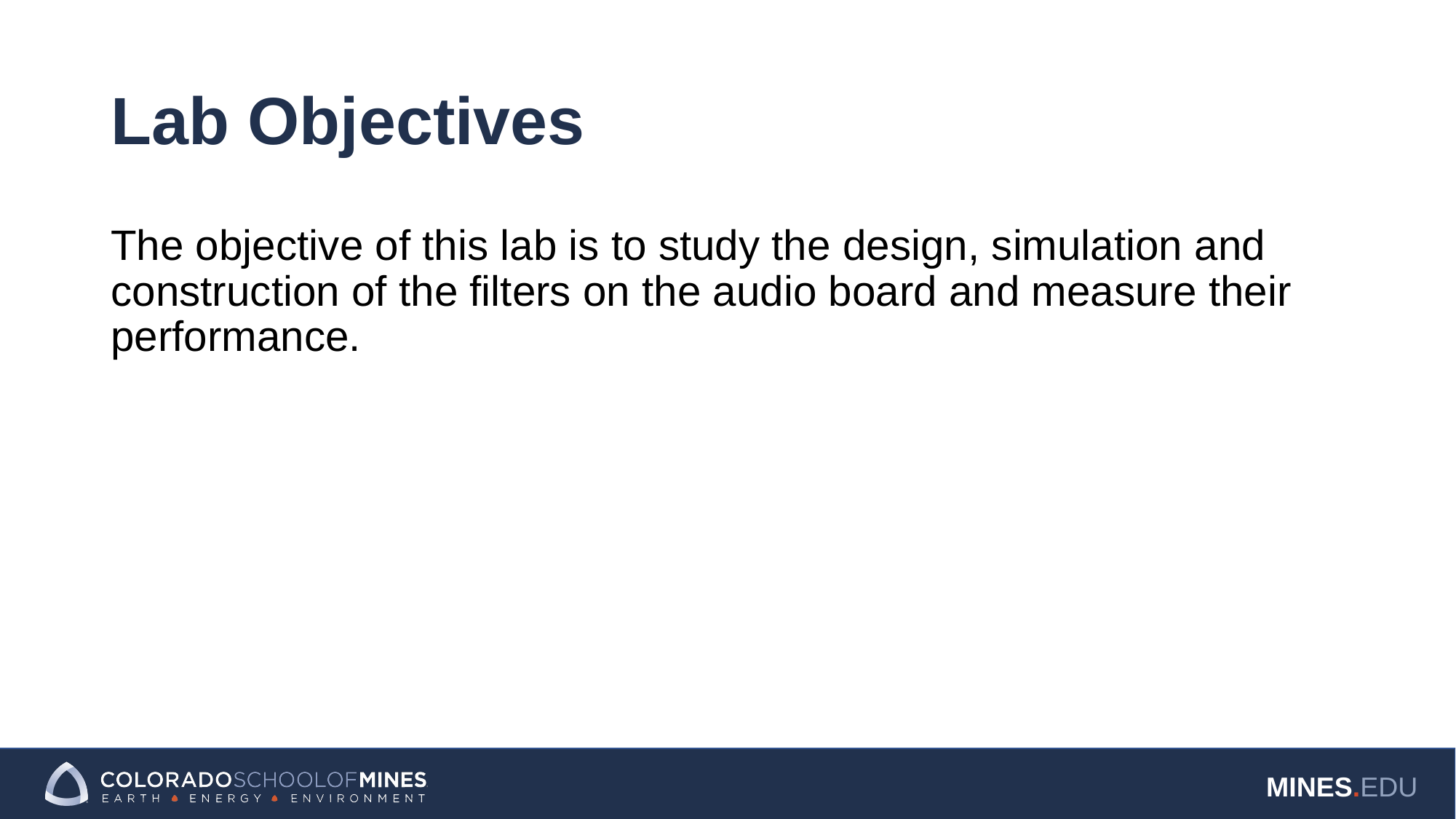

# Lab Objectives
The objective of this lab is to study the design, simulation and construction of the filters on the audio board and measure their performance.